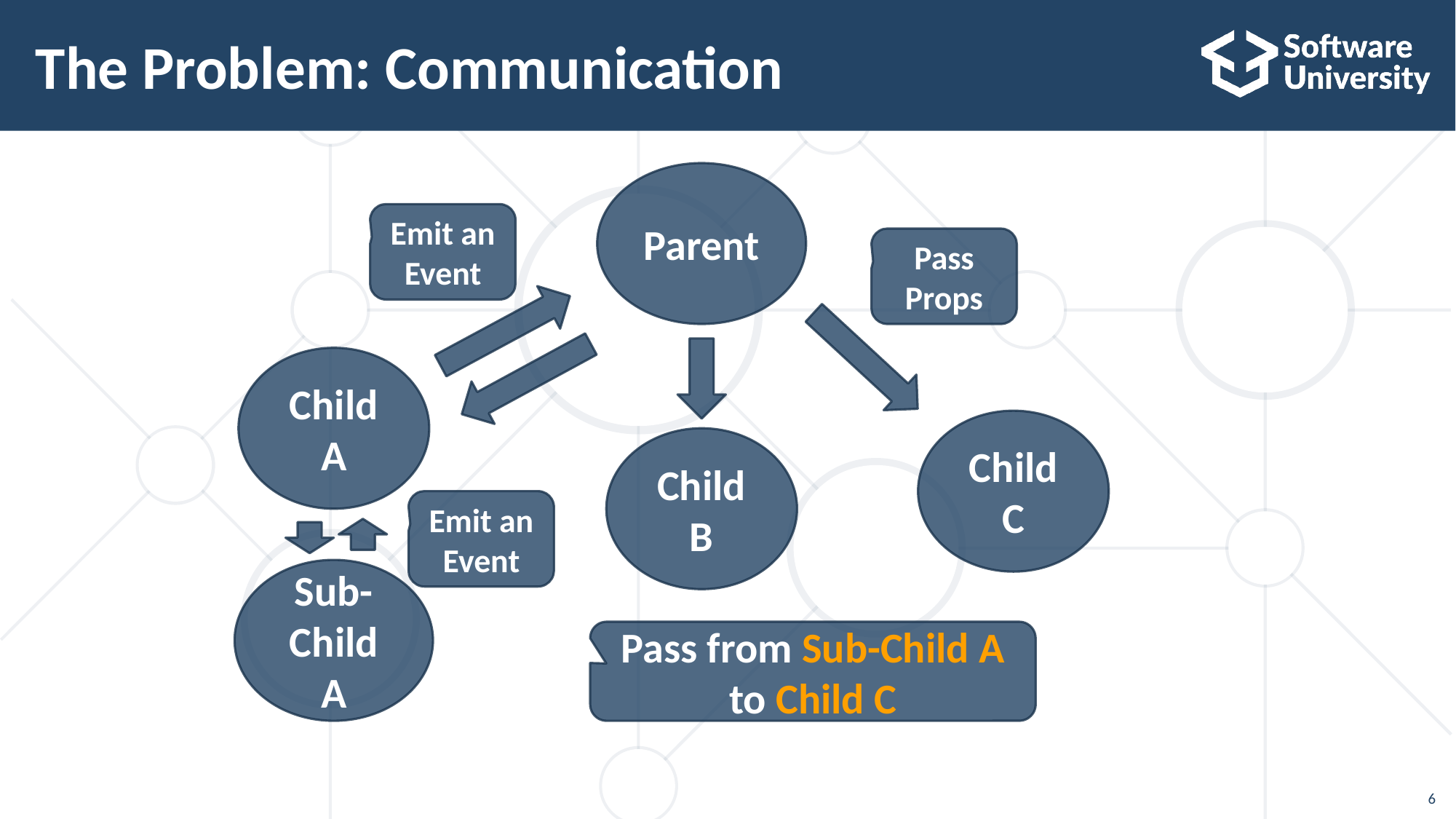

# The Problem: Communication
Parent
Emit an Event
Pass Props

ChildA

Child
C
Child
B
Emit an Event

Sub-Child A
Pass from Sub-Child A to Child C
6